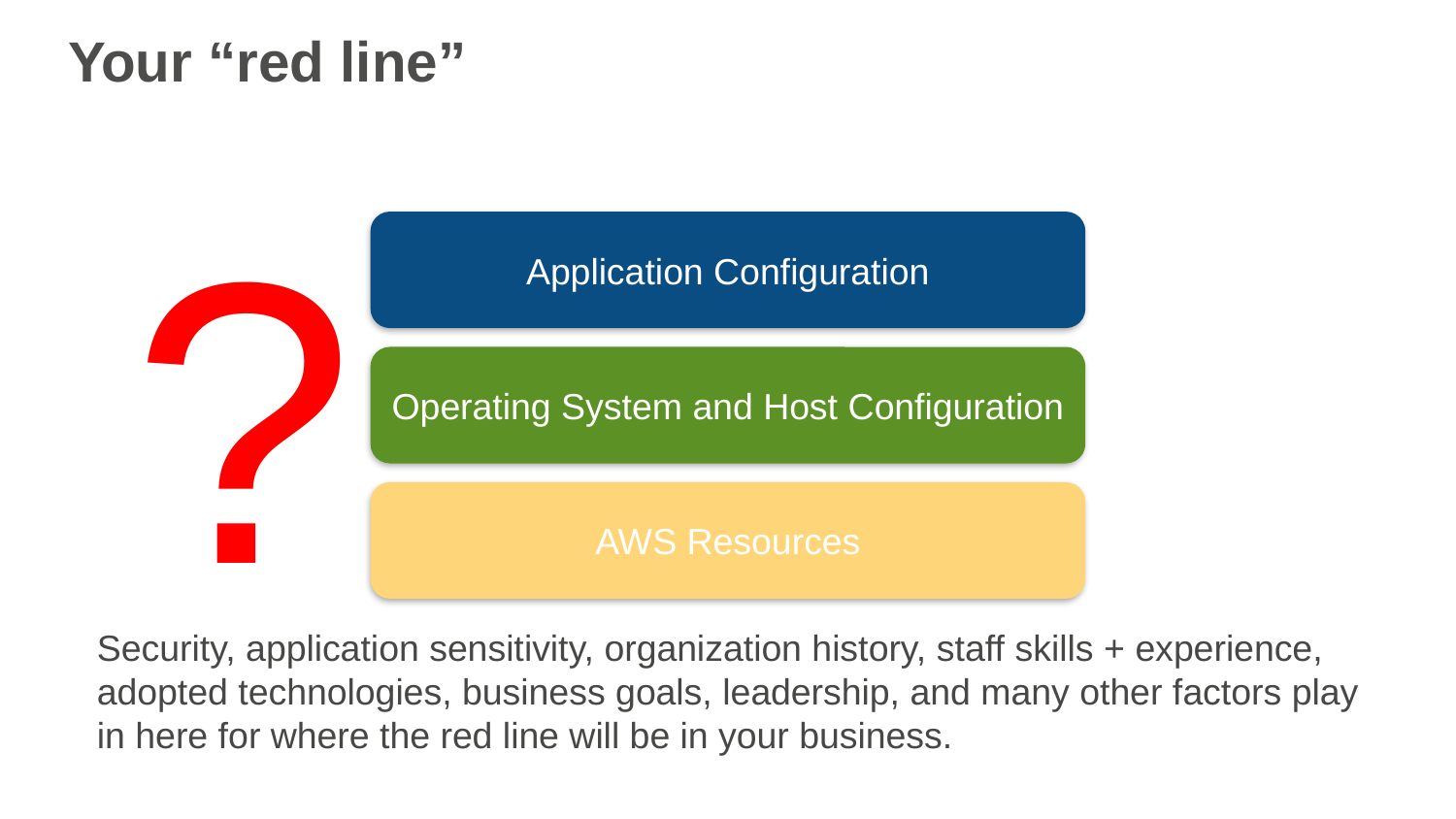

# Your “red line”
?
Application Configuration
Operating System and Host Configuration
AWS Resources
Security, application sensitivity, organization history, staff skills + experience, adopted technologies, business goals, leadership, and many other factors play in here for where the red line will be in your business.